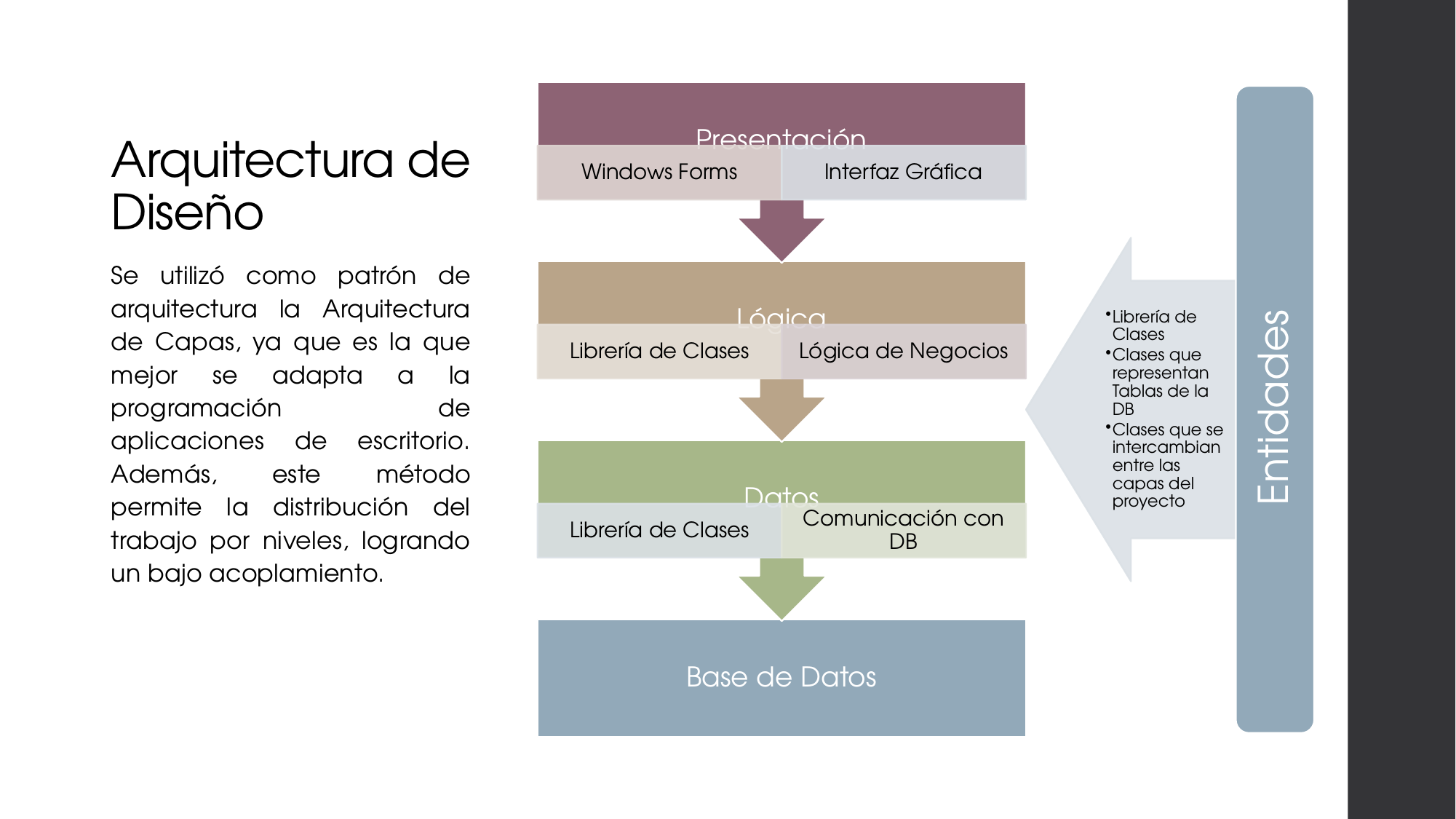

# Arquitectura de Diseño
Base de Datos
Datos
Librería de Clases
Comunicación con DB
Lógica
Librería de Clases
Lógica de Negocios
Presentación
Windows Forms
Interfaz Gráfica
Librería de Clases
Clases que representan Tablas de la DB
Clases que se intercambian entre las capas del proyecto
Entidades
Se utilizó como patrón de arquitectura la Arquitectura de Capas, ya que es la que mejor se adapta a la programación de aplicaciones de escritorio. Además, este método permite la distribución del trabajo por niveles, logrando un bajo acoplamiento.